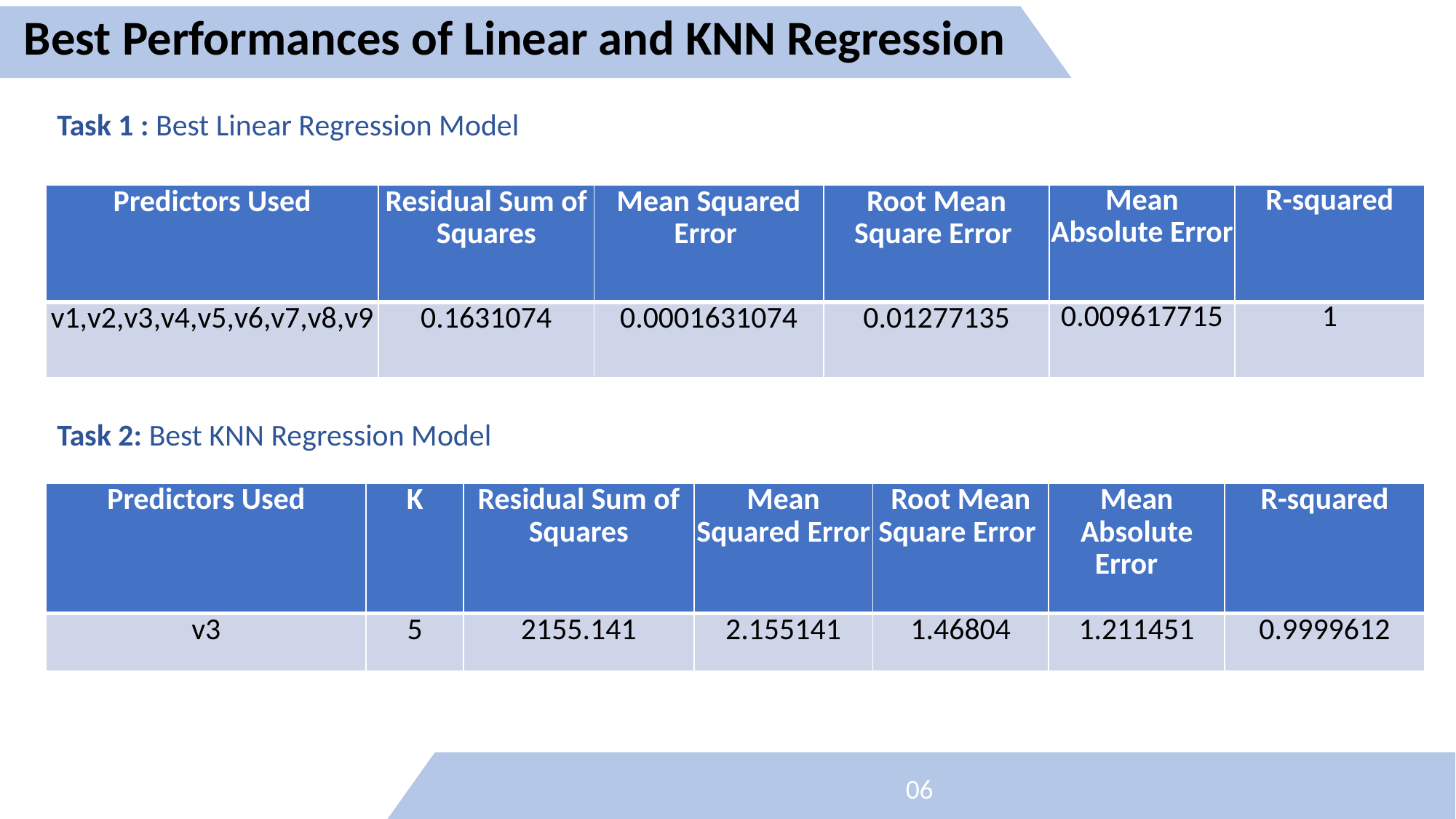

Best Performances of Linear and KNN Regression

06
Task 1 : Best Linear Regression Model
| Predictors Used | Residual Sum of Squares | Mean Squared Error | Root Mean Square Error | Mean Absolute Error | R-squared |
| --- | --- | --- | --- | --- | --- |
| v1,v2,v3,v4,v5,v6,v7,v8,v9 | 0.1631074 | 0.0001631074 | 0.01277135 | 0.009617715 | 1 |
Task 2: Best KNN Regression Model
| Predictors Used | K | Residual Sum of Squares | Mean Squared Error | Root Mean Square Error | Mean Absolute Error | R-squared |
| --- | --- | --- | --- | --- | --- | --- |
| v3 | 5 | 2155.141 | 2.155141 | 1.46804 | 1.211451 | 0.9999612 |